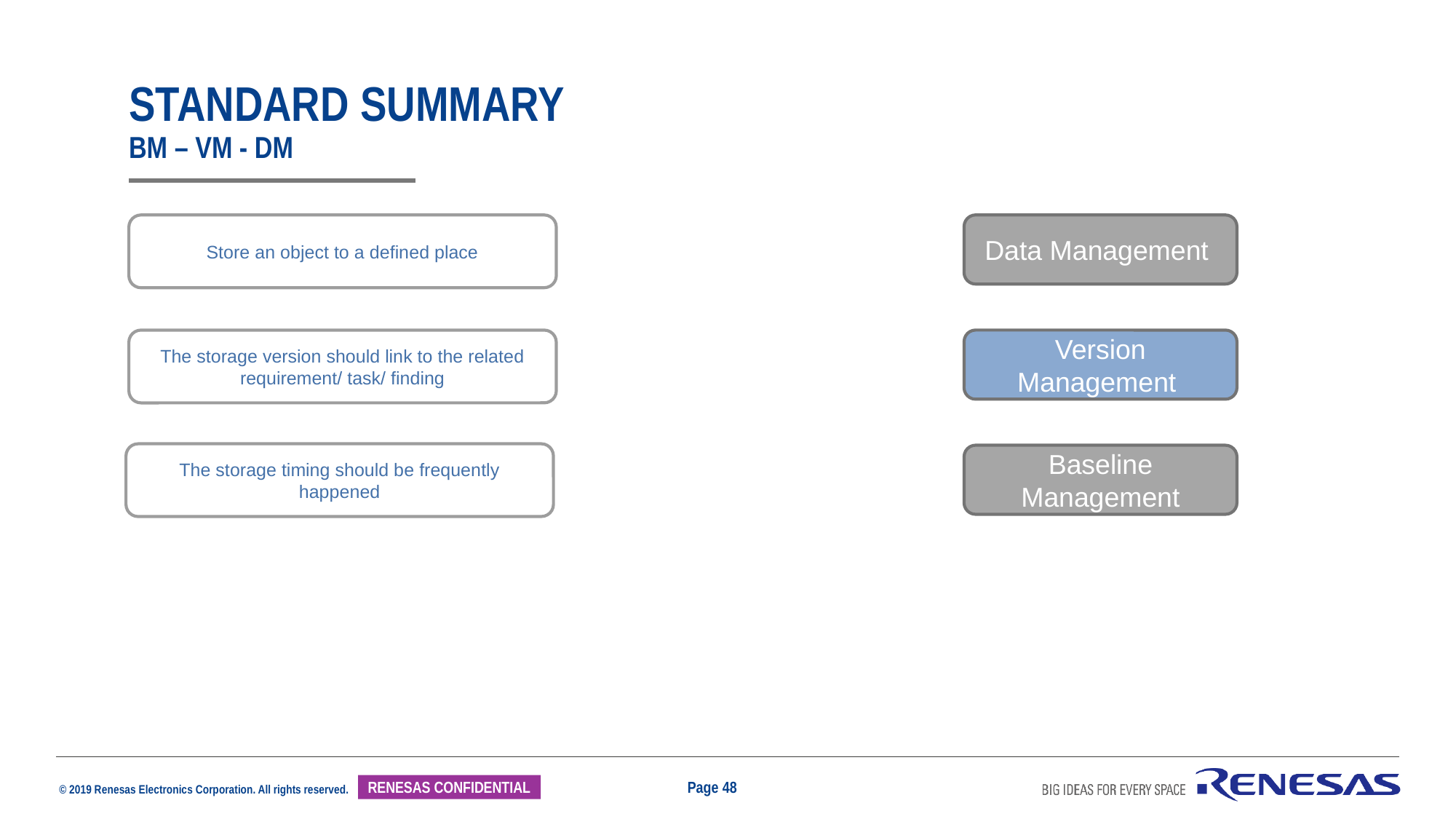

# standard summary bm – vm - dm

Store an object to a defined place
Data Management
The storage version should link to the related requirement/ task/ finding
Version Management
The storage timing should be frequently happened
Baseline Management
Page 48